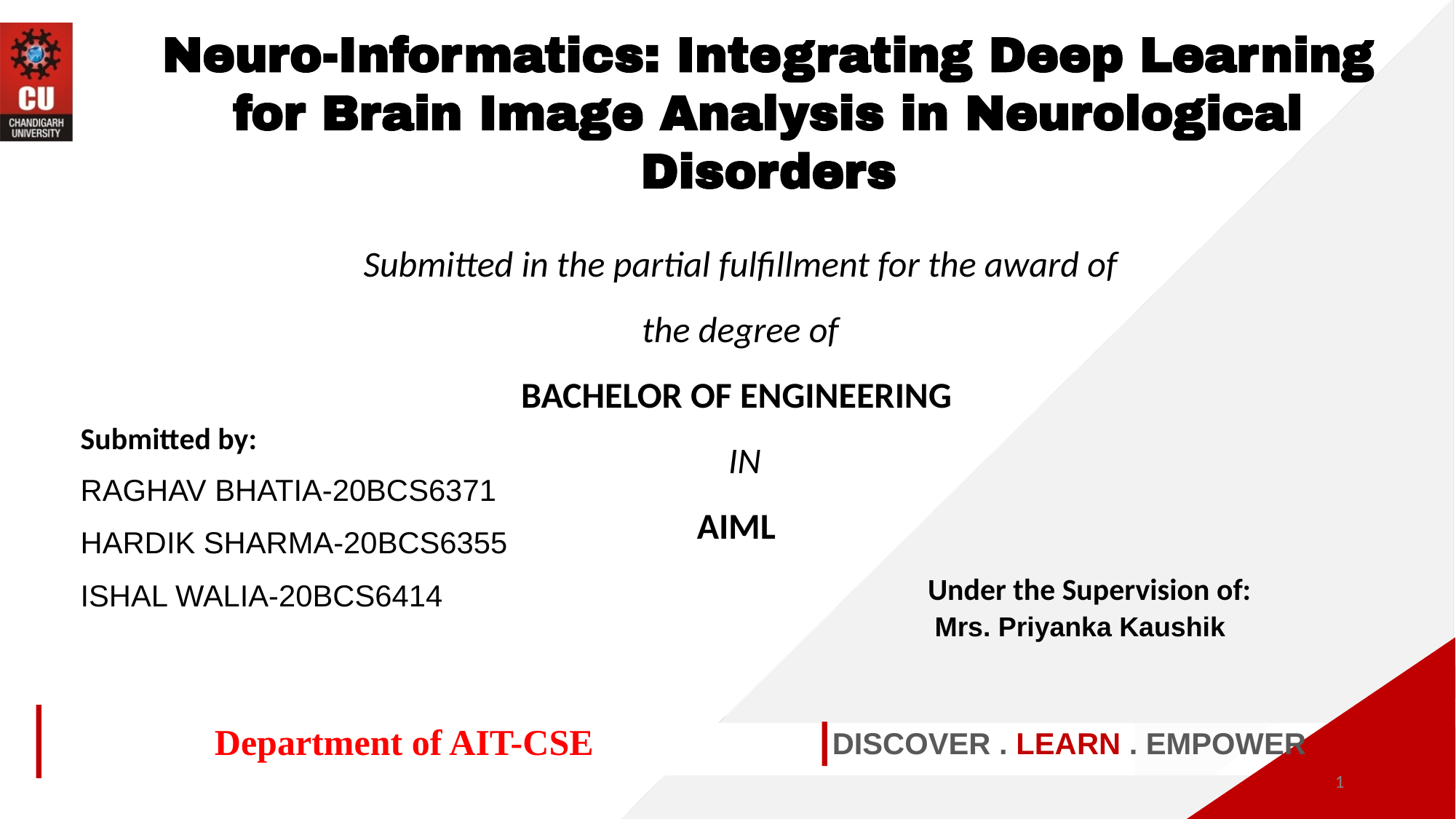

Neuro-Informatics: Integrating Deep Learning for Brain Image Analysis in Neurological Disorders
Submitted in the partial fulfillment for the award of the degree of
BACHELOR OF ENGINEERING
 IN
AIML
Submitted by:
RAGHAV BHATIA-20BCS6371
HARDIK SHARMA-20BCS6355
ISHAL WALIA-20BCS6414
Under the Supervision of:
 Mrs. Priyanka Kaushik

Department of AIT-CSE
DISCOVER . LEARN . EMPOWER

1